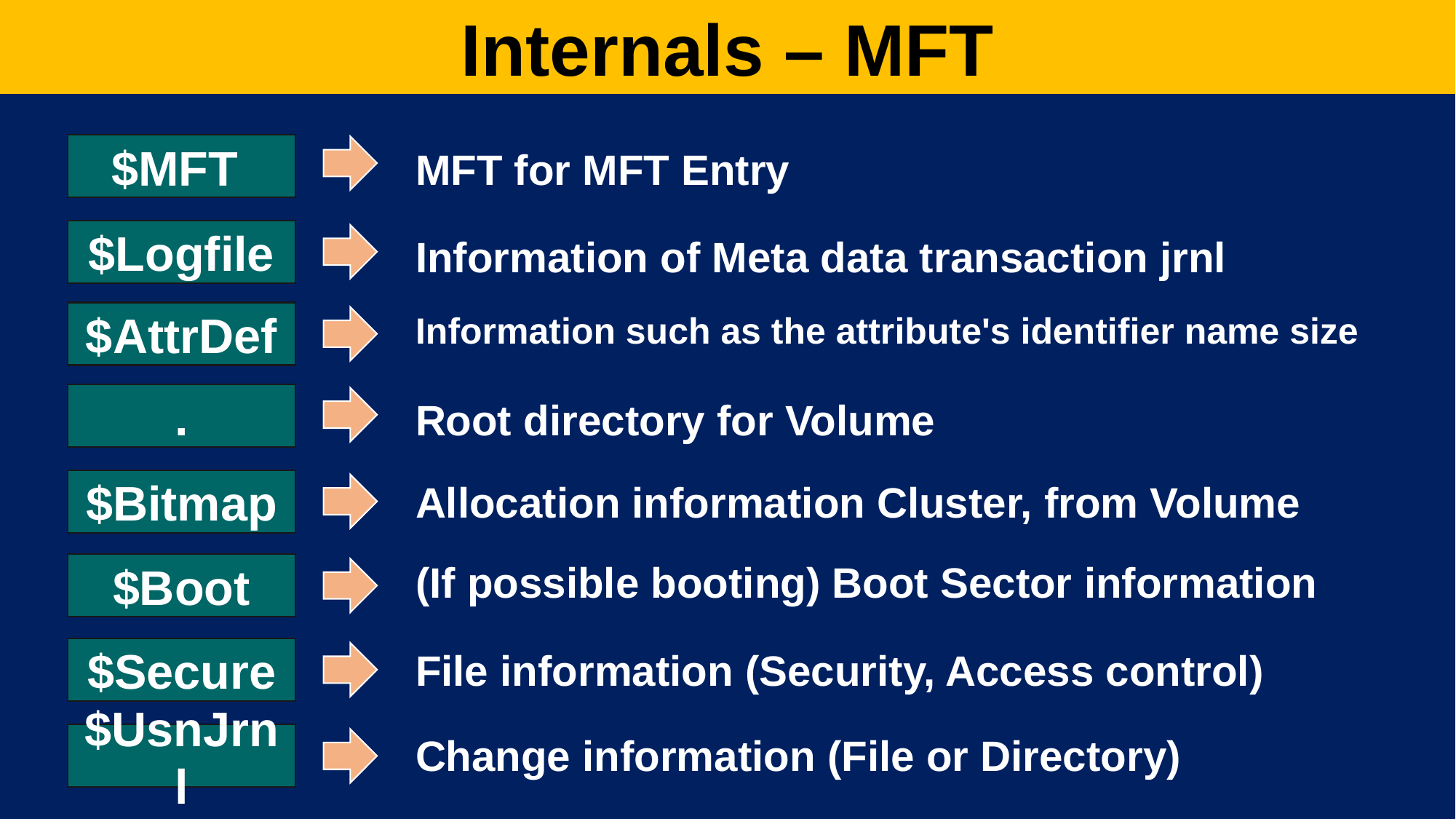

Internals – MFT
$MFT
$Logfile
$AttrDef
.
$Bitmap
$Boot
$Secure
$UsnJrnl

MFT for MFT Entry
Information of Meta data transaction jrnl
Information such as the attribute's identifier name size
Root directory for Volume
Allocation information Cluster, from Volume
(If possible booting) Boot Sector information
File information (Security, Access control)
Change information (File or Directory)